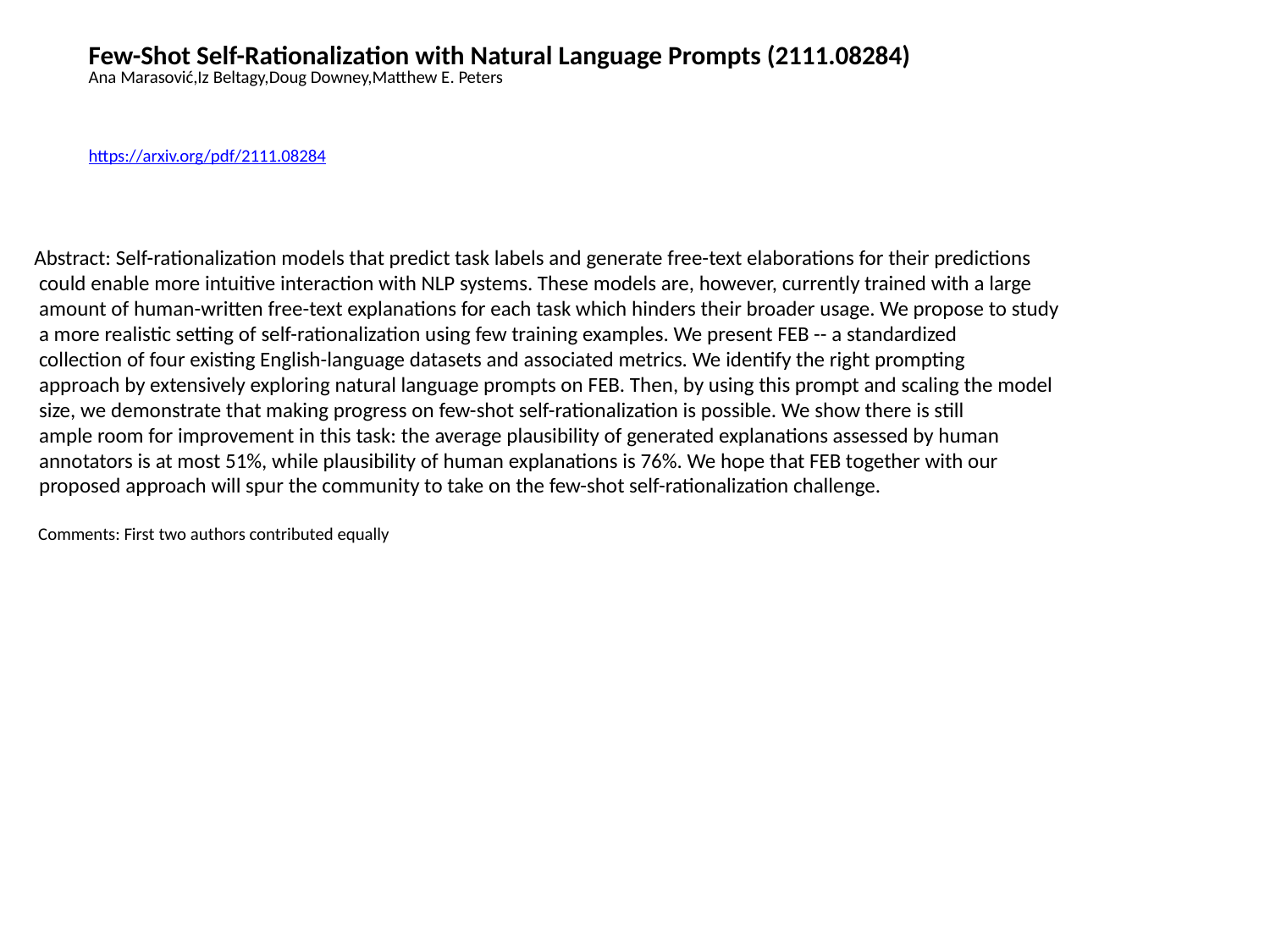

Few-Shot Self-Rationalization with Natural Language Prompts (2111.08284)
Ana Marasović,Iz Beltagy,Doug Downey,Matthew E. Peters

https://arxiv.org/pdf/2111.08284

Abstract: Self-rationalization models that predict task labels and generate free-text elaborations for their predictions
 could enable more intuitive interaction with NLP systems. These models are, however, currently trained with a large
 amount of human-written free-text explanations for each task which hinders their broader usage. We propose to study
 a more realistic setting of self-rationalization using few training examples. We present FEB -- a standardized
 collection of four existing English-language datasets and associated metrics. We identify the right prompting
 approach by extensively exploring natural language prompts on FEB. Then, by using this prompt and scaling the model
 size, we demonstrate that making progress on few-shot self-rationalization is possible. We show there is still
 ample room for improvement in this task: the average plausibility of generated explanations assessed by human
 annotators is at most 51%, while plausibility of human explanations is 76%. We hope that FEB together with our
 proposed approach will spur the community to take on the few-shot self-rationalization challenge.
 Comments: First two authors contributed equally